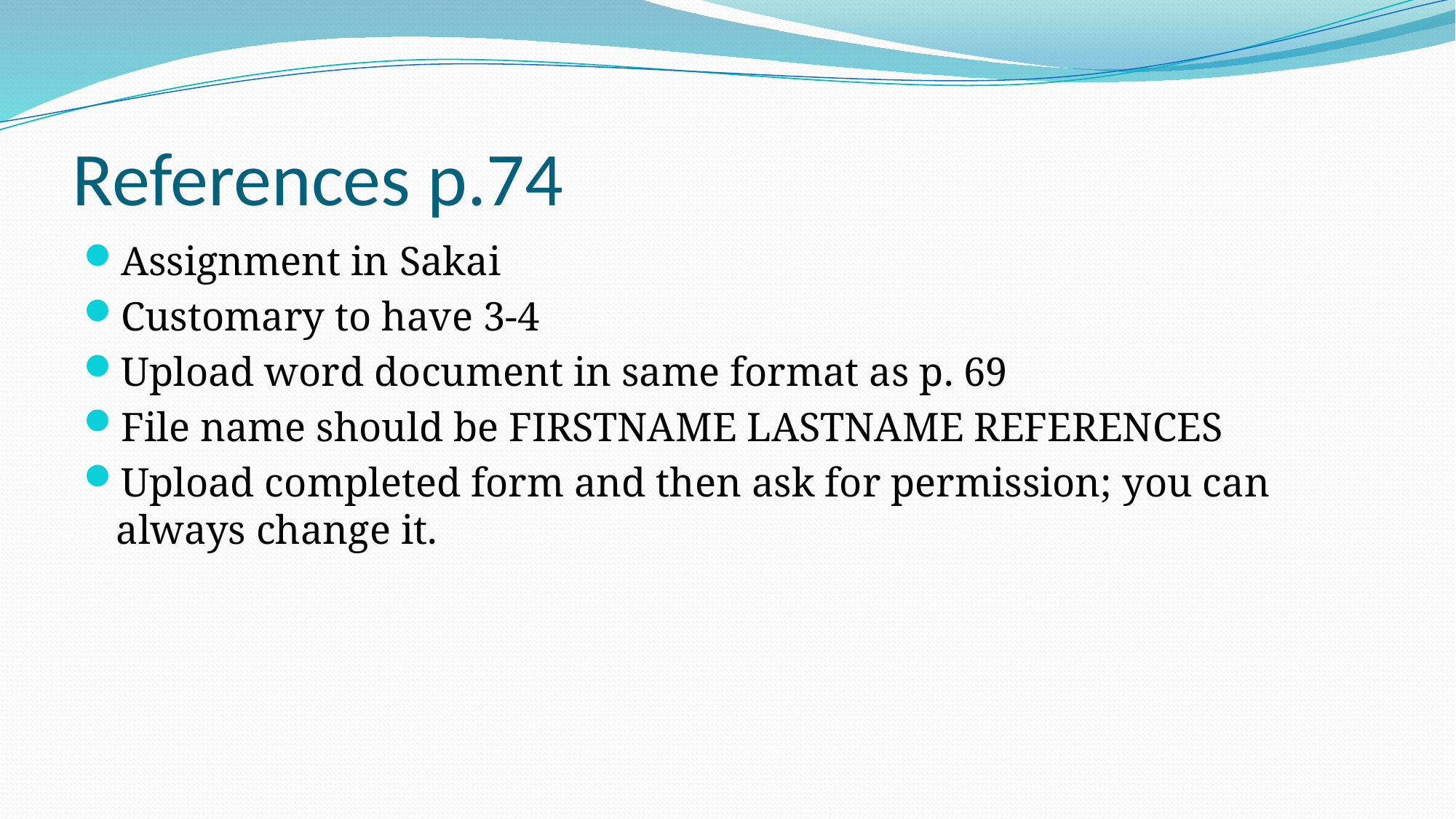

# References p.74
Assignment in Sakai
Customary to have 3-4
Upload word document in same format as p. 69
File name should be FIRSTNAME LASTNAME REFERENCES
Upload completed form and then ask for permission; you can always change it.